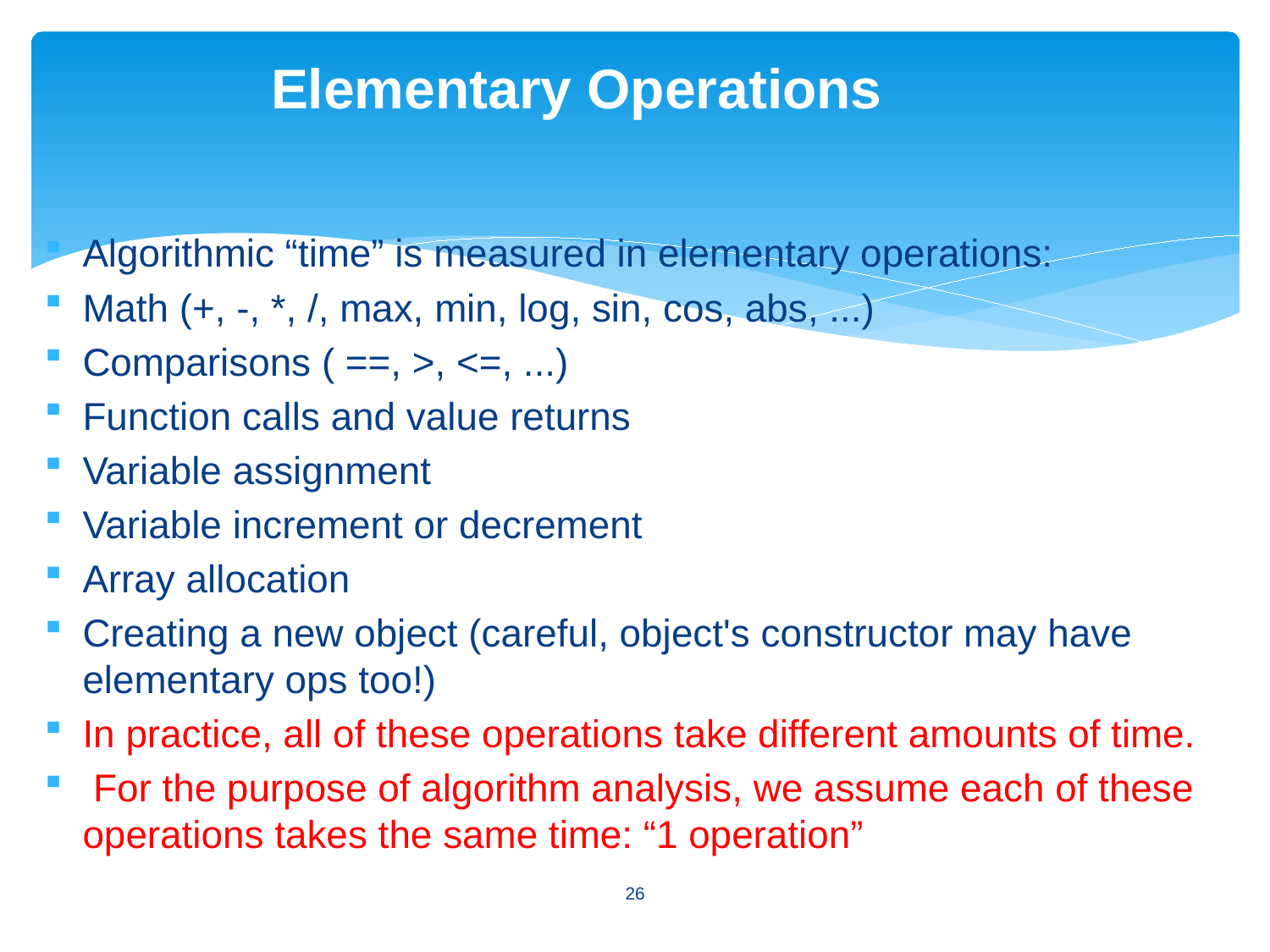

# Elementary Operations
Algorithmic “time” is measured in elementary operations:
Math (+, -, *, /, max, min, log, sin, cos, abs, ...)
Comparisons ( ==, >, <=, ...)
Function calls and value returns
Variable assignment
Variable increment or decrement
Array allocation
Creating a new object (careful, object's constructor may have elementary ops too!)
In practice, all of these operations take different amounts of time.
 For the purpose of algorithm analysis, we assume each of these operations takes the same time: “1 operation”
26